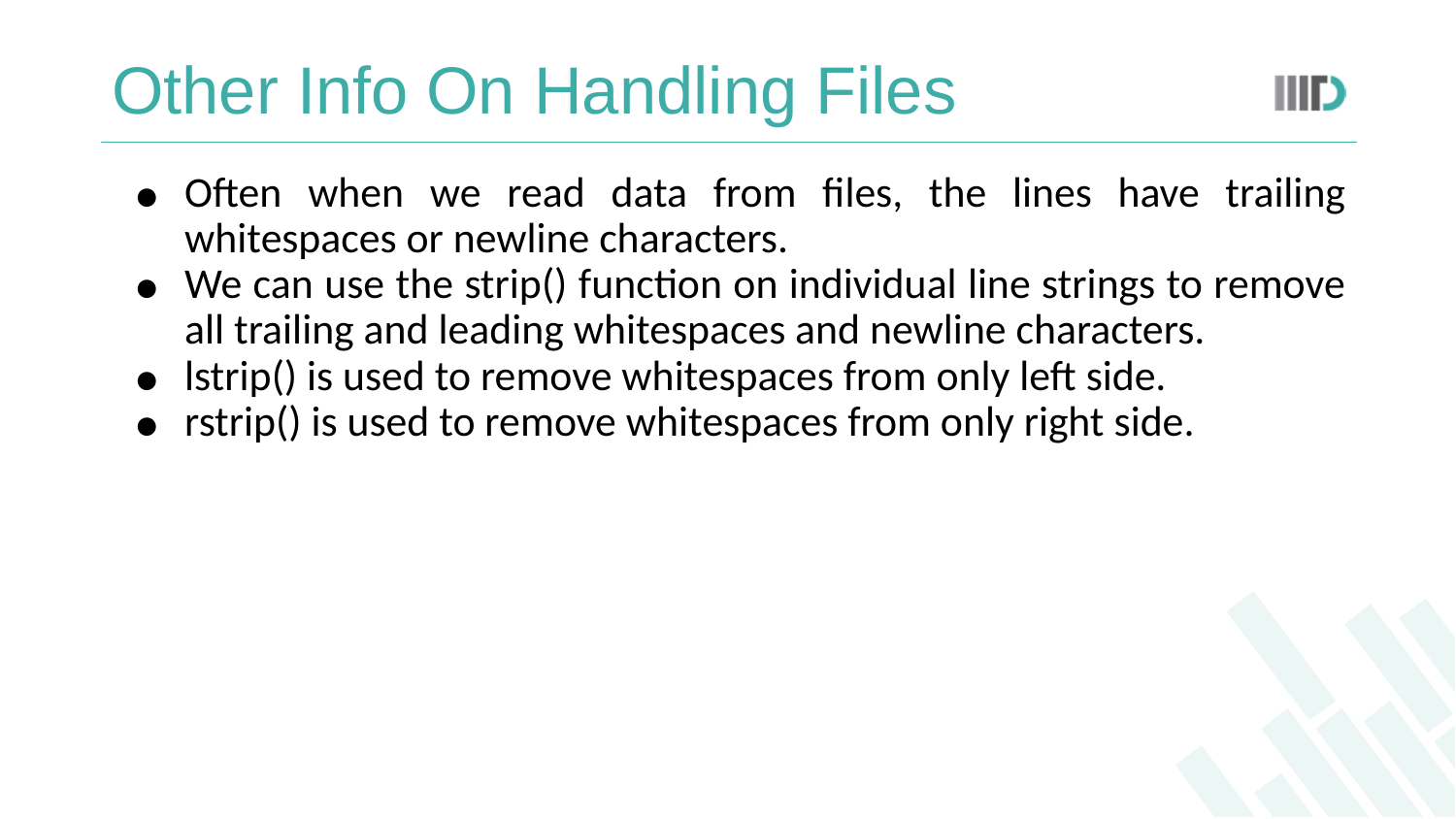

# Other Info On Handling Files
Often when we read data from files, the lines have trailing whitespaces or newline characters.
We can use the strip() function on individual line strings to remove all trailing and leading whitespaces and newline characters.
lstrip() is used to remove whitespaces from only left side.
rstrip() is used to remove whitespaces from only right side.